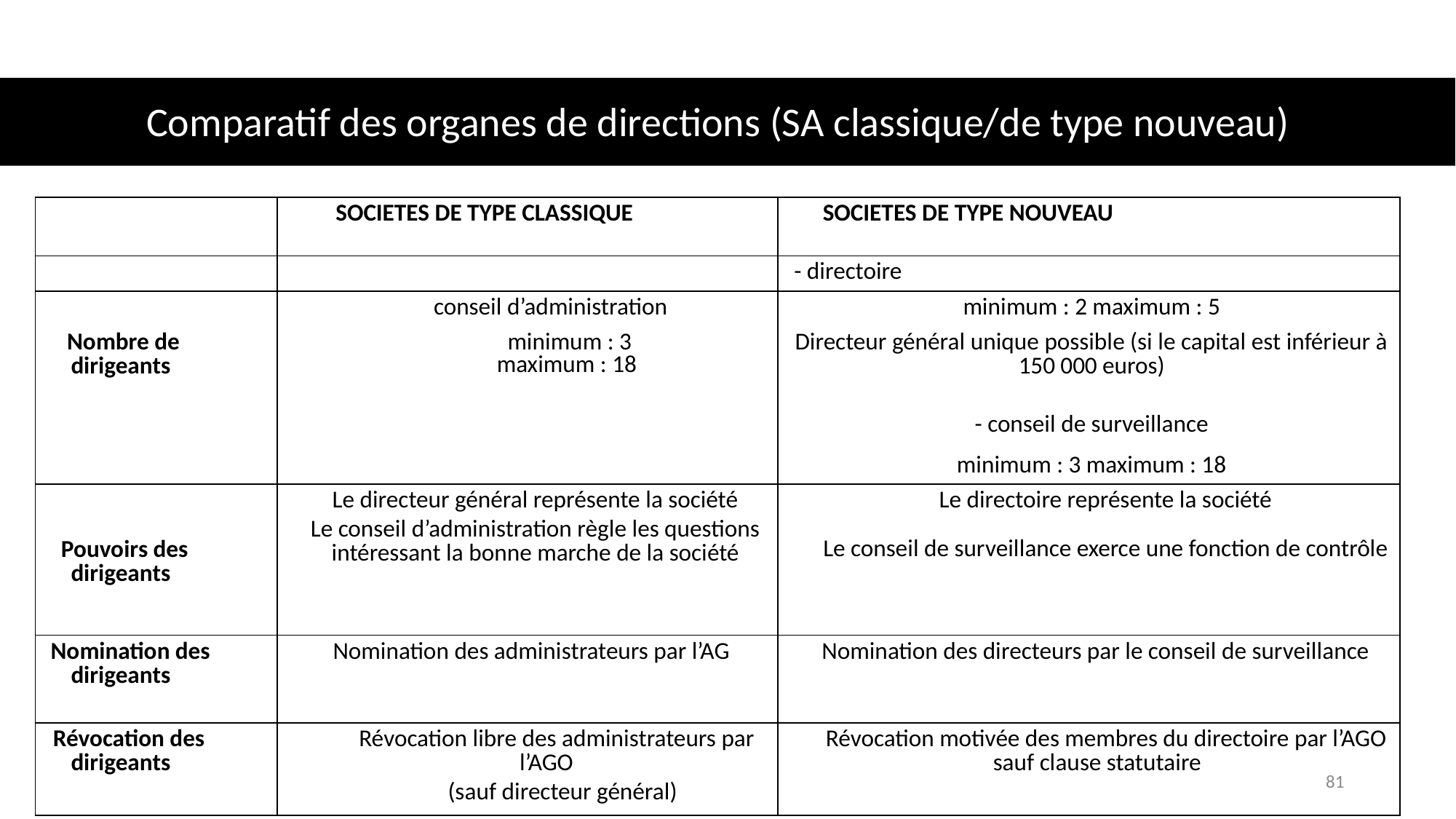

Comparatif des organes de directions (SA classique/de type nouveau)
|  | SOCIETES DE TYPE CLASSIQUE | SOCIETES DE TYPE NOUVEAU |
| --- | --- | --- |
|  |  | - directoire |
|  | conseil d’administration | minimum : 2 maximum : 5 |
| Nombre de dirigeants | minimum : 3 maximum : 18 | Directeur général unique possible (si le capital est inférieur à 150 000 euros) |
|  |  | - conseil de surveillance |
|  |  | minimum : 3 maximum : 18 |
| Pouvoirs des dirigeants | Le directeur général représente la société Le conseil d’administration règle les questions intéressant la bonne marche de la société | Le directoire représente la société   Le conseil de surveillance exerce une fonction de contrôle |
| Nomination des dirigeants | Nomination des administrateurs par l’AG | Nomination des directeurs par le conseil de surveillance |
| Révocation des dirigeants | Révocation libre des administrateurs par l’AGO (sauf directeur général) | Révocation motivée des membres du directoire par l’AGO sauf clause statutaire |

81